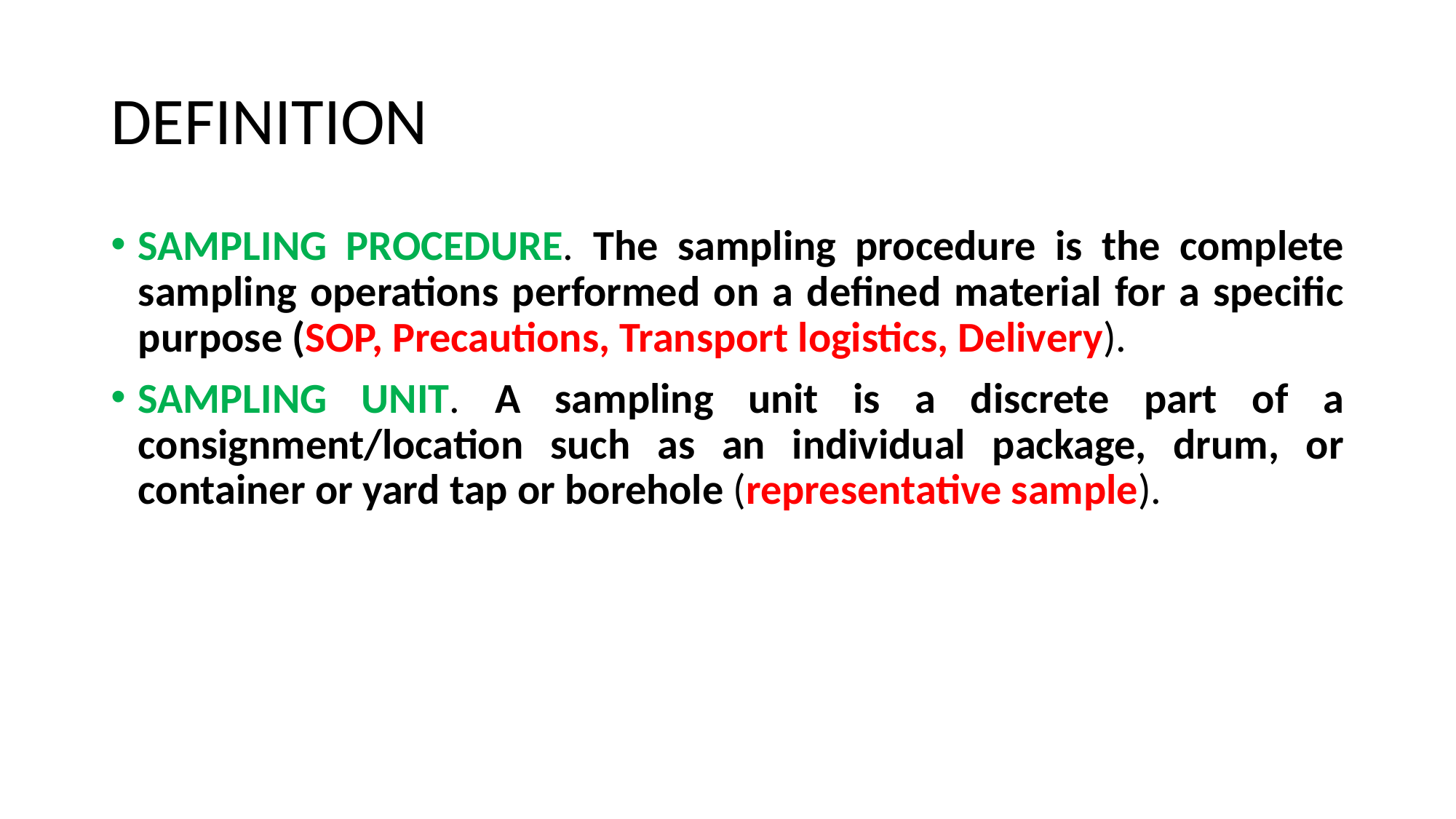

# DEFINITION
SAMPLING PROCEDURE. The sampling procedure is the complete sampling operations performed on a defined material for a specific purpose (SOP, Precautions, Transport logistics, Delivery).
SAMPLING UNIT. A sampling unit is a discrete part of a consignment/location such as an individual package, drum, or container or yard tap or borehole (representative sample).